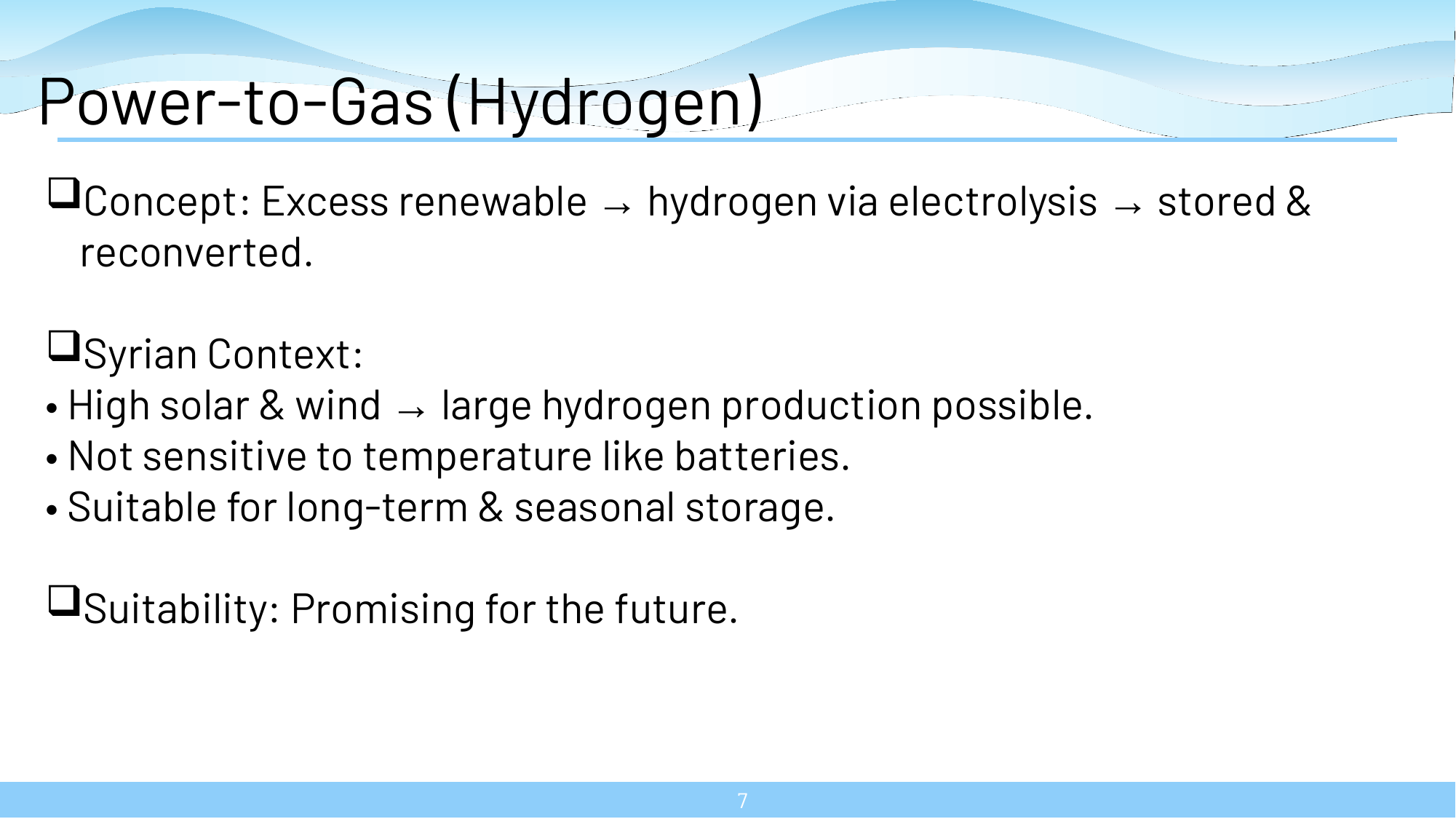

# Power-to-Gas (Hydrogen)
Concept: Excess renewable → hydrogen via electrolysis → stored & reconverted.

Syrian Context:
• High solar & wind → large hydrogen production possible.
• Not sensitive to temperature like batteries.
• Suitable for long-term & seasonal storage.

Suitability: Promising for the future.

7